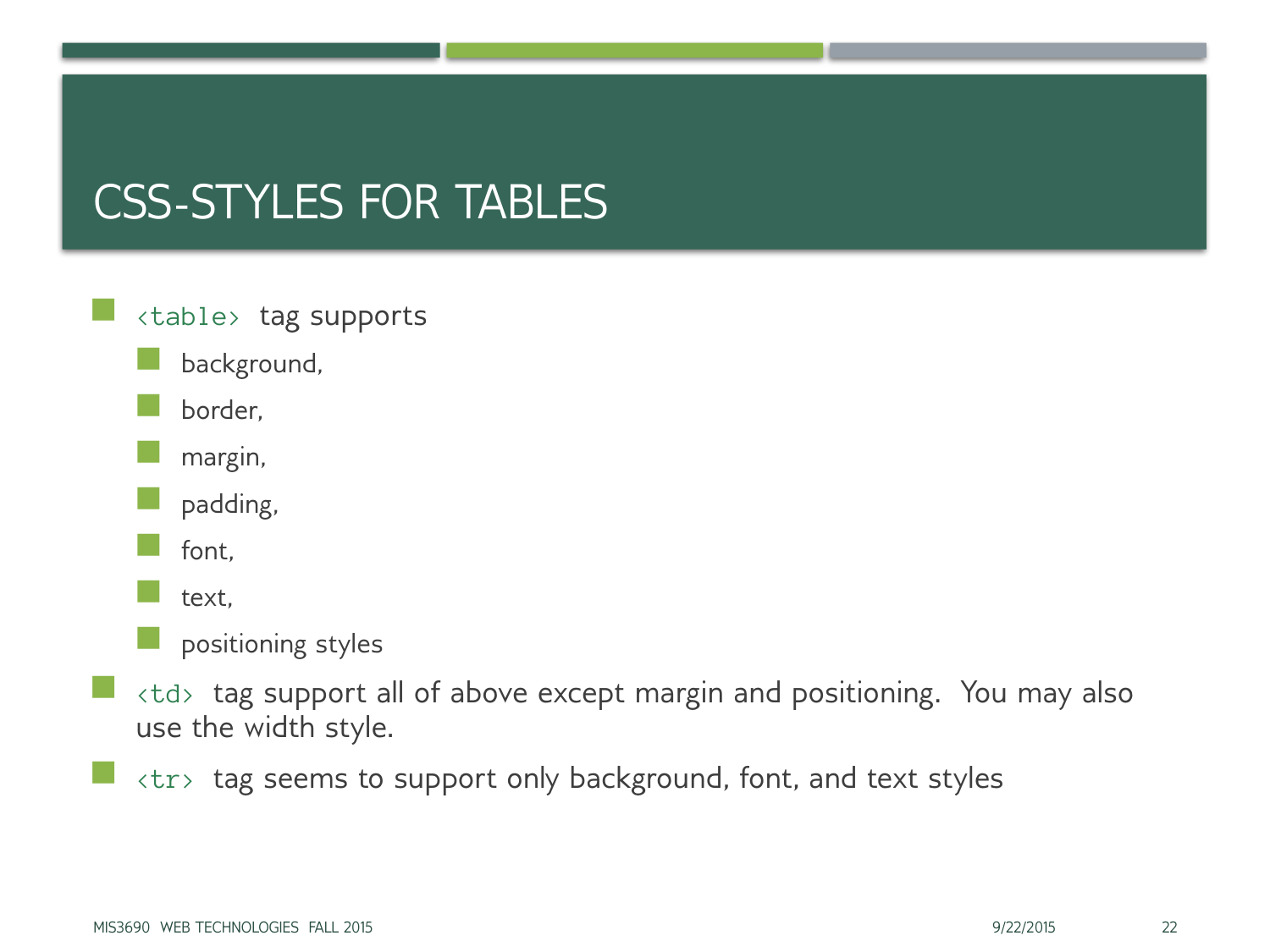

# CSS-Styles for Tables
<table> tag supports
background,
border,
margin,
padding,
font,
text,
positioning styles
<td> tag support all of above except margin and positioning.  You may also use the width style.
<tr> tag seems to support only background, font, and text styles

MIS3690  Web Technologies  Fall 2015
9/22/2015
22